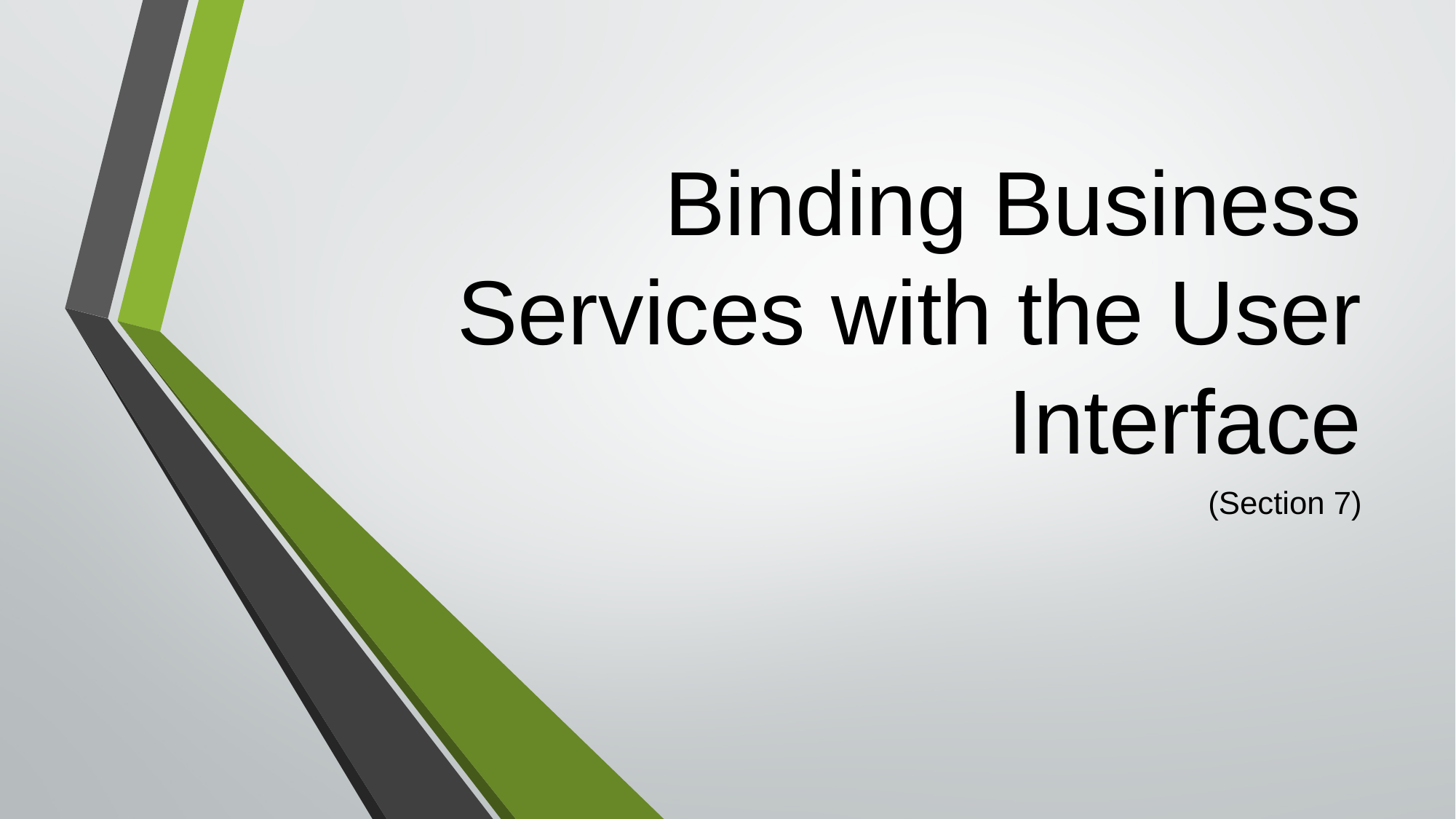

# Binding Business Services with the User Interface
(Section 7)